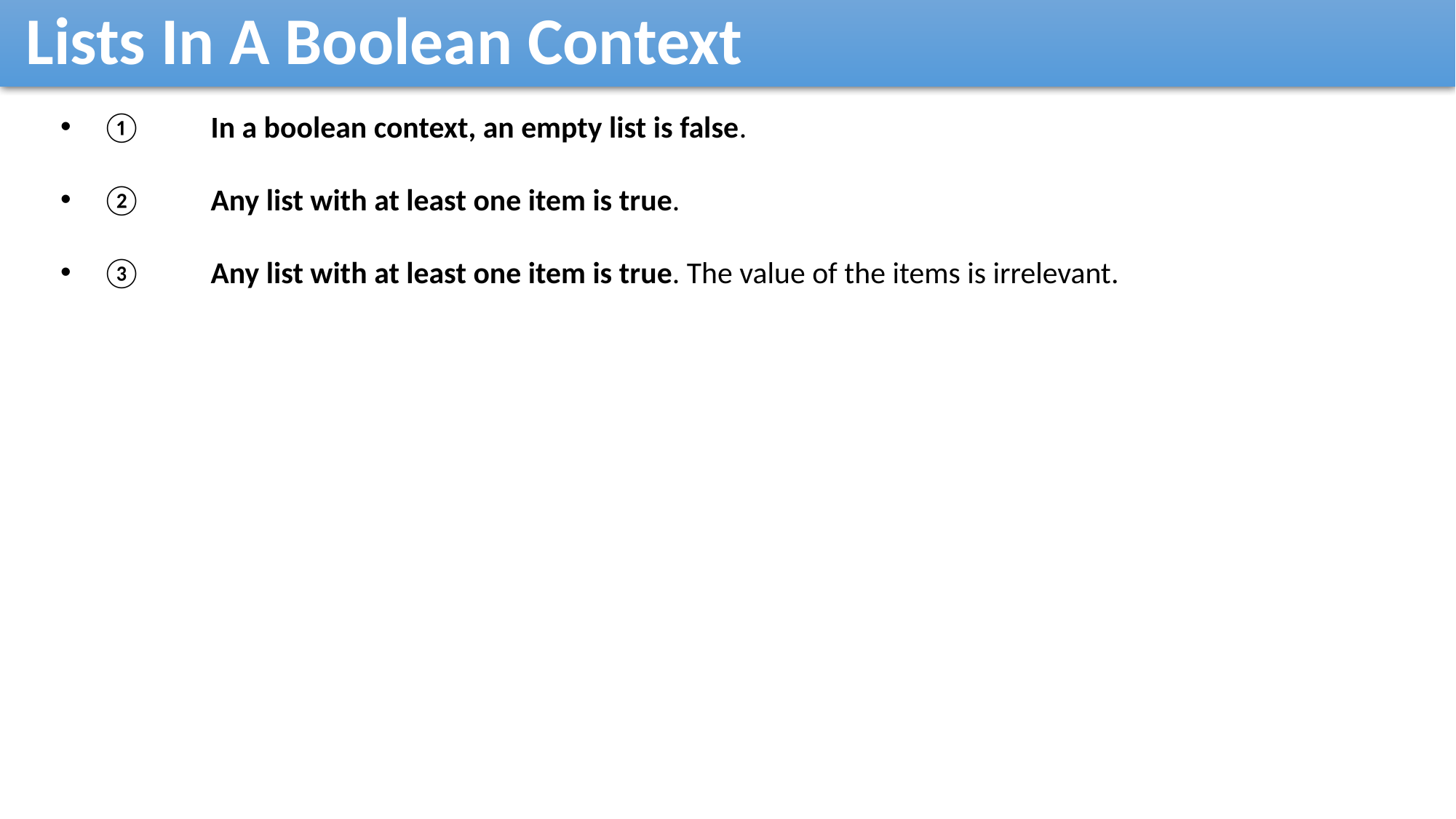

Lists In A Boolean Context
①	In a boolean context, an empty list is false.

②	Any list with at least one item is true.

③	Any list with at least one item is true. The value of the items is irrelevant.